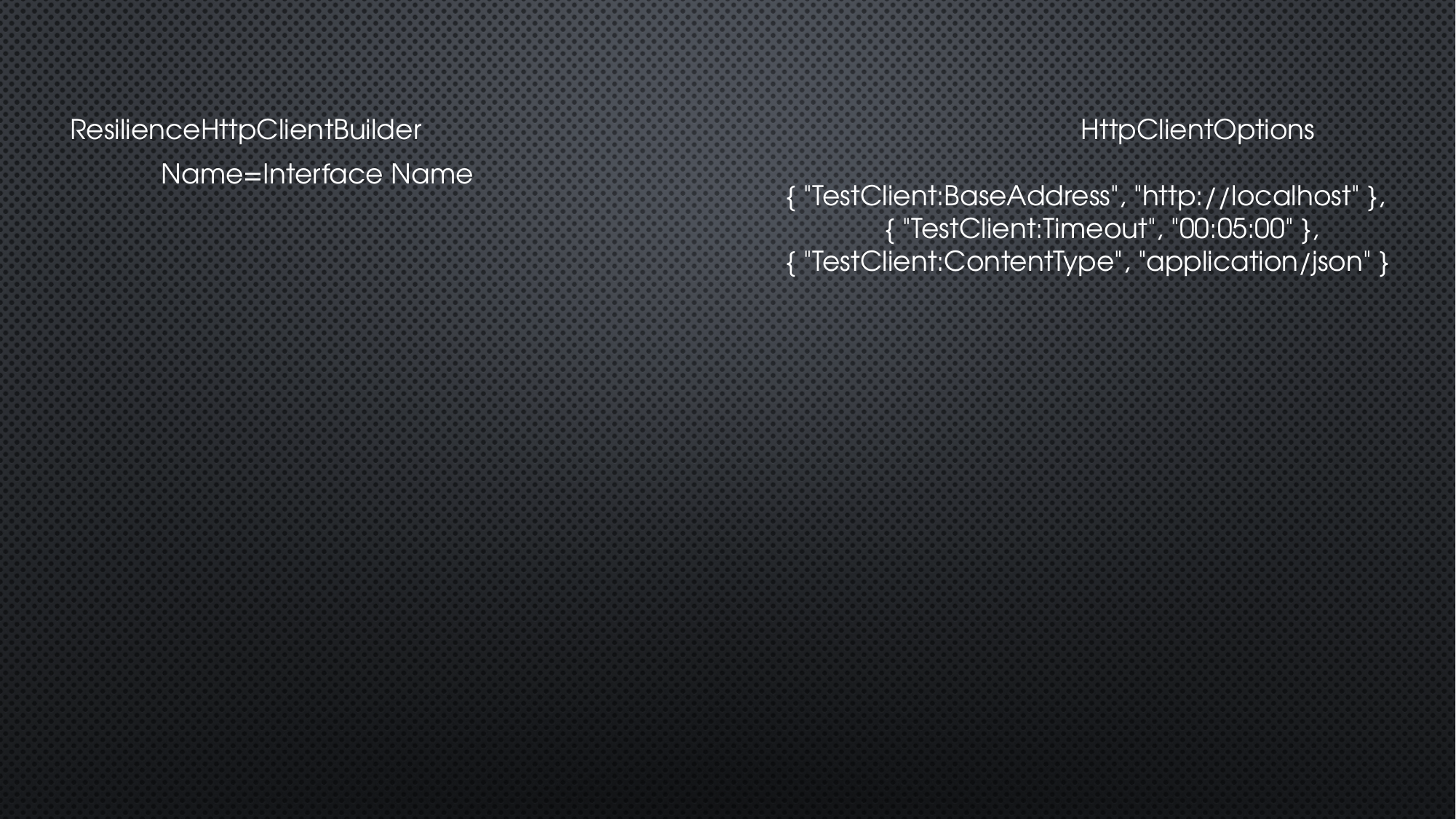

ResilienceHttpClientBuilder
HttpClientOptions
Name=Interface Name
{ "TestClient:BaseAddress", "http://localhost" },                { "TestClient:Timeout", "00:05:00" },
{ "TestClient:ContentType", "application/json" }